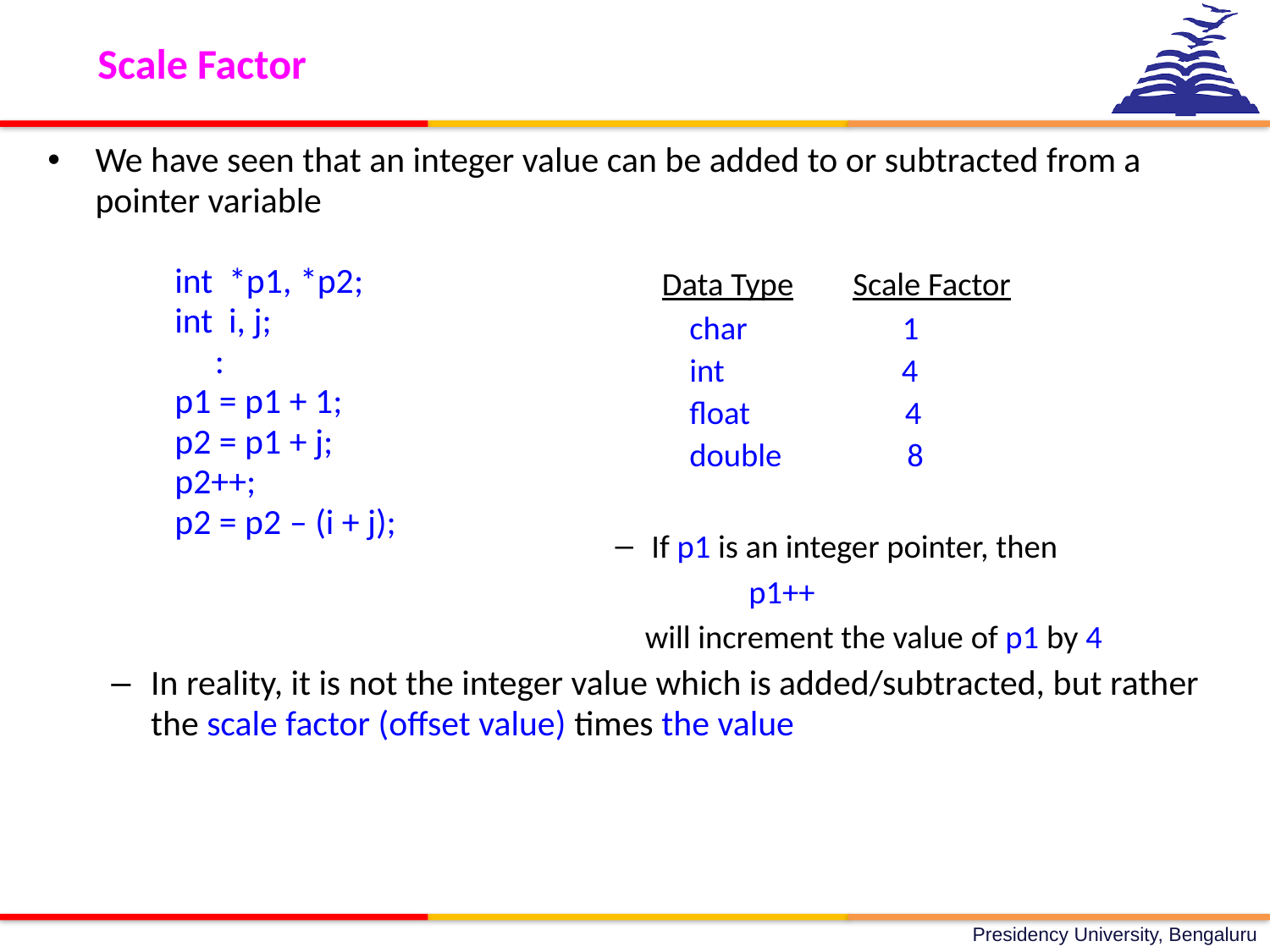

Scale Factor
We have seen that an integer value can be added to or subtracted from a pointer variable

int  *p1, *p2;
int  i, j;
     :
p1 = p1 + 1;
p2 = p1 + j;
p2++;
p2 = p2 – (i + j);

In reality, it is not the integer value which is added/subtracted, but rather the scale factor (offset value) times the value

     Data Type        Scale Factor
          char                     1
          int                        4
          float                     4
          double                 8

If p1 is an integer pointer, then
                  p1++
    will increment the value of p1 by 4
12